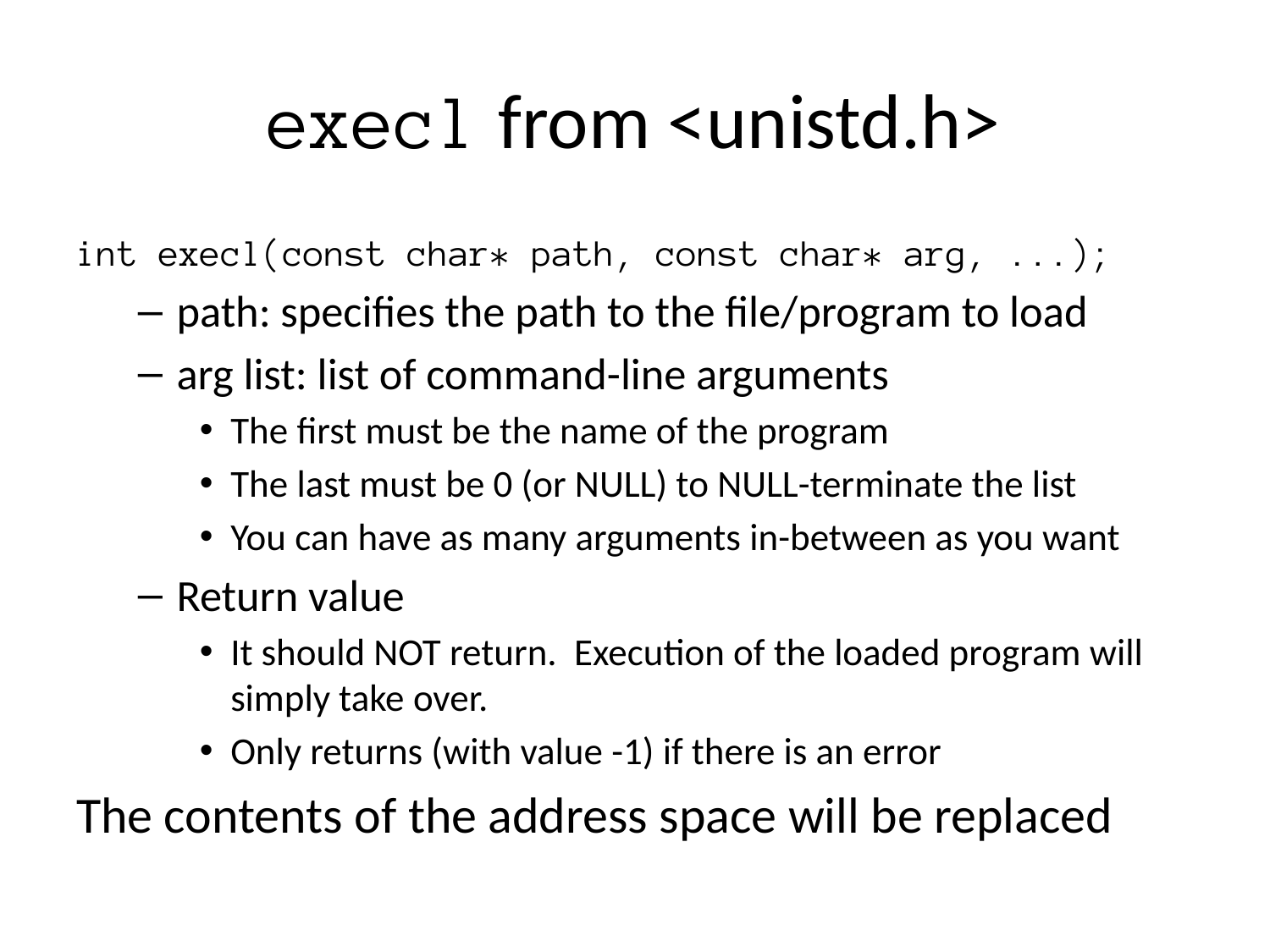

# execl from <unistd.h>
int execl(const char* path, const char* arg, ...);
path: specifies the path to the file/program to load
arg list: list of command-line arguments
The first must be the name of the program
The last must be 0 (or NULL) to NULL-terminate the list
You can have as many arguments in-between as you want
Return value
It should NOT return.  Execution of the loaded program will simply take over.
Only returns (with value -1) if there is an error
The contents of the address space will be replaced